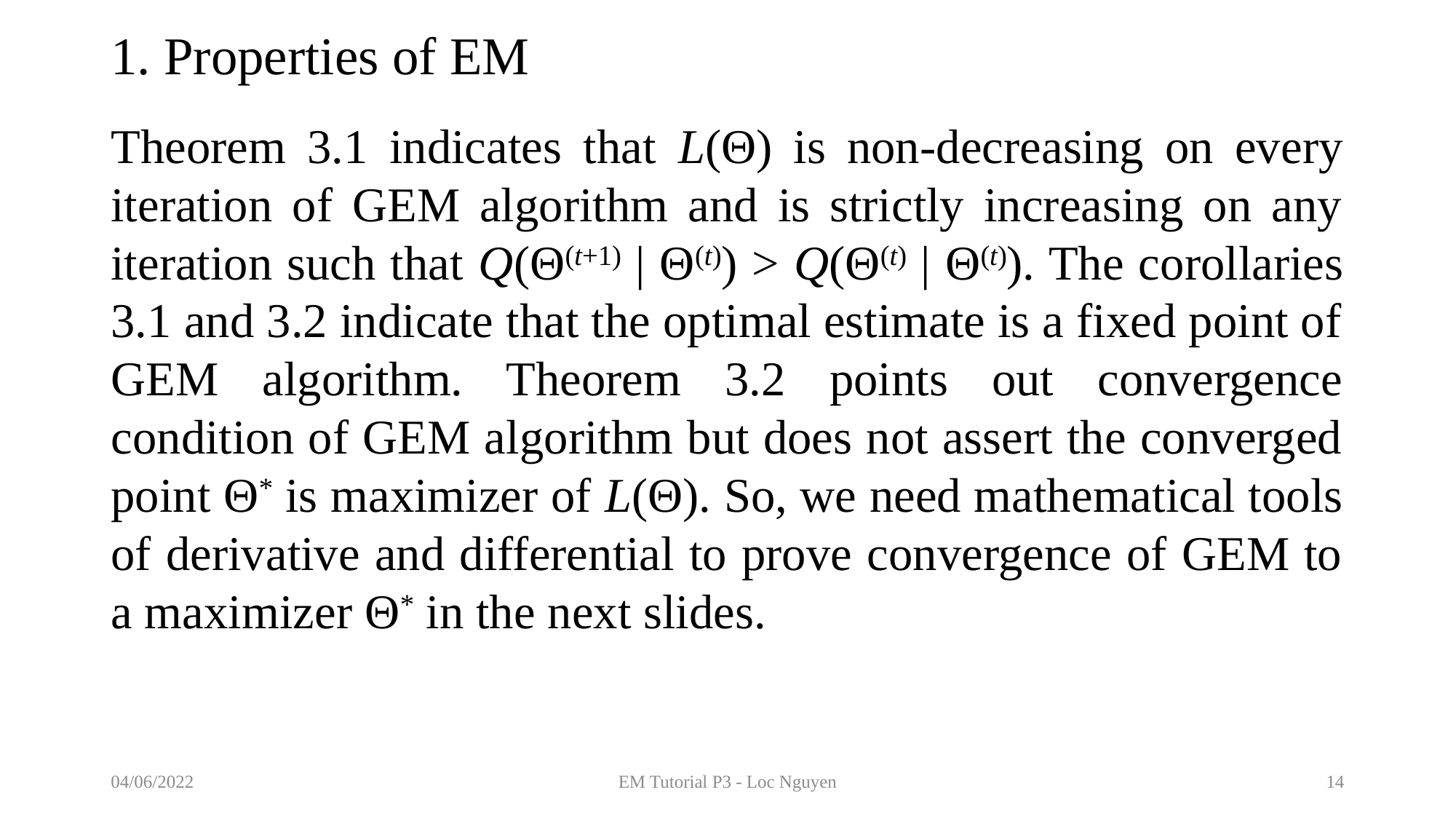

# 1. Properties of EM
Theorem 3.1 indicates that L(Θ) is non-decreasing on every iteration of GEM algorithm and is strictly increasing on any iteration such that Q(Θ(t+1) | Θ(t)) > Q(Θ(t) | Θ(t)). The corollaries 3.1 and 3.2 indicate that the optimal estimate is a fixed point of GEM algorithm. Theorem 3.2 points out convergence condition of GEM algorithm but does not assert the converged point Θ* is maximizer of L(Θ). So, we need mathematical tools of derivative and differential to prove convergence of GEM to a maximizer Θ* in the next slides.
04/06/2022
EM Tutorial P3 - Loc Nguyen
14